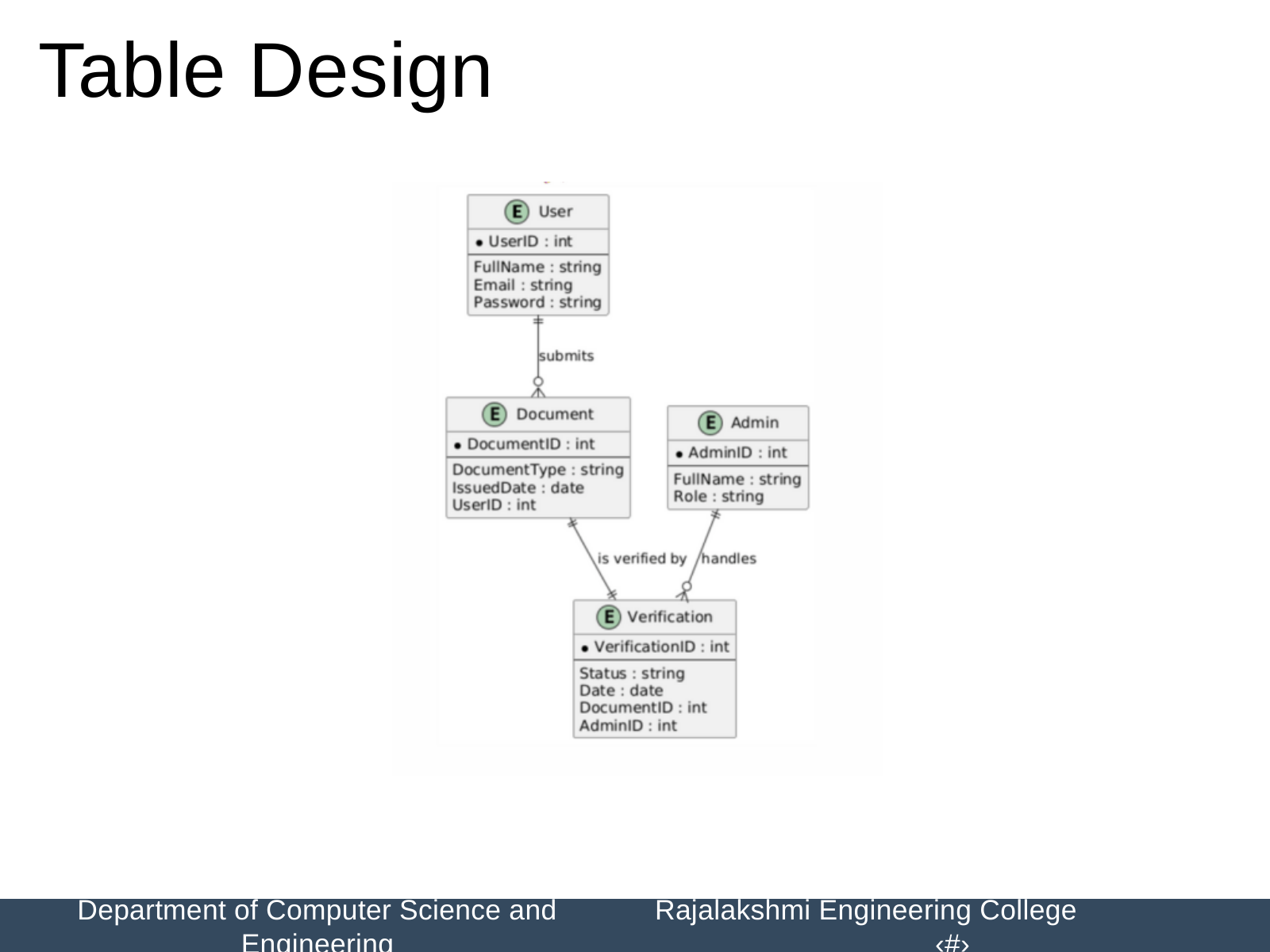

Table Design

Department of Computer Science and Engineering

Rajalakshmi Engineering College 		‹#›